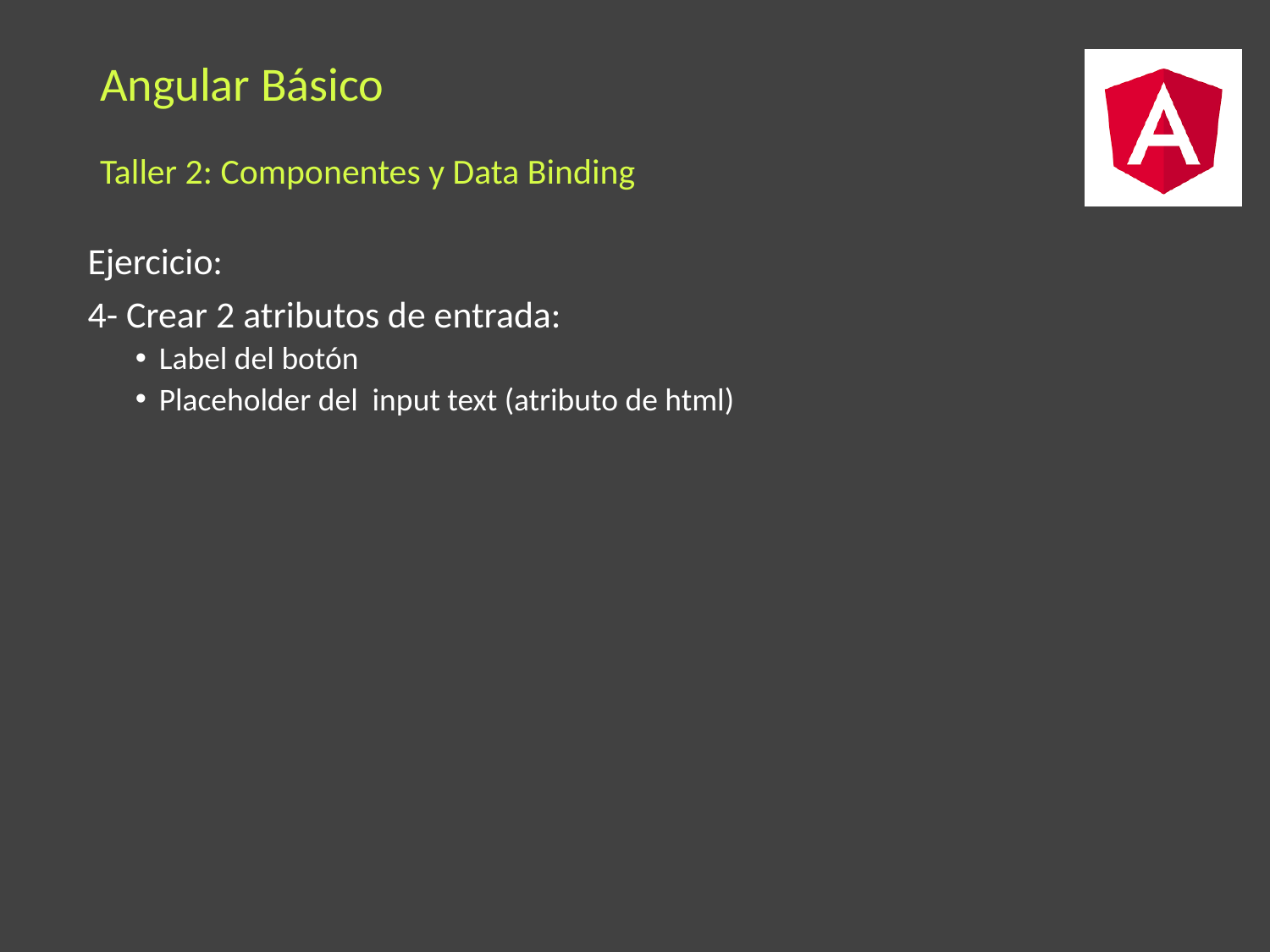

# Angular Básico
Taller 2: Componentes y Data Binding
Ejercicio:
4- Crear 2 atributos de entrada:
Label del botón
Placeholder del  input text (atributo de html)